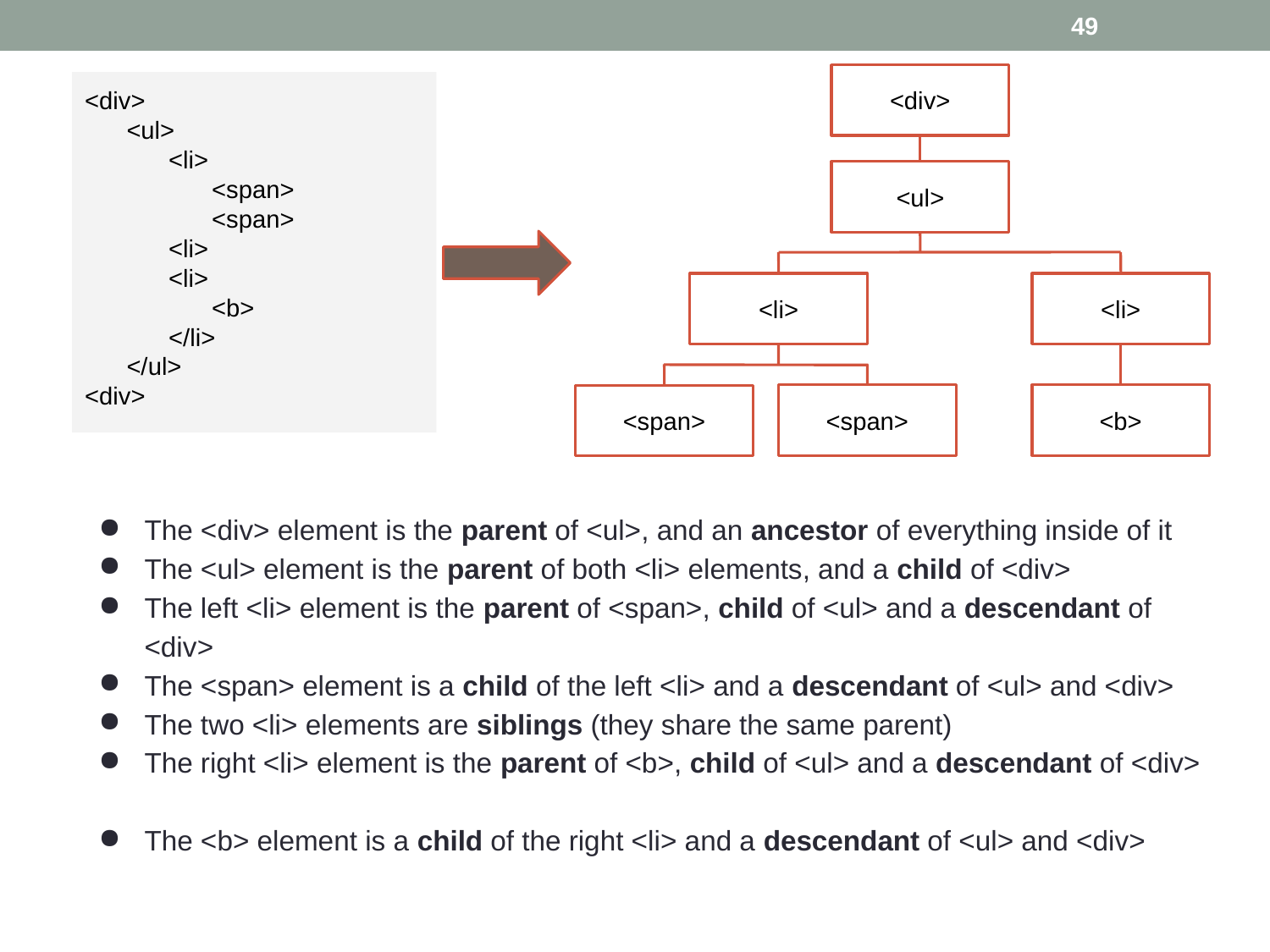

49
<div>
<div>
      <ul>
            <li>
	<span>		<span>
            <li>
            <li>
	<b>
            </li>
      </ul>
<div>
<ul>

<li>
<li>
<span>
<b>
<span>
The <div> element is the parent of <ul>, and an ancestor of everything inside of it
The <ul> element is the parent of both <li> elements, and a child of <div>
The left <li> element is the parent of <span>, child of <ul> and a descendant of <div>
The <span> element is a child of the left <li> and a descendant of <ul> and <div>
The two <li> elements are siblings (they share the same parent)
The right <li> element is the parent of <b>, child of <ul> and a descendant of <div>
The <b> element is a child of the right <li> and a descendant of <ul> and <div>